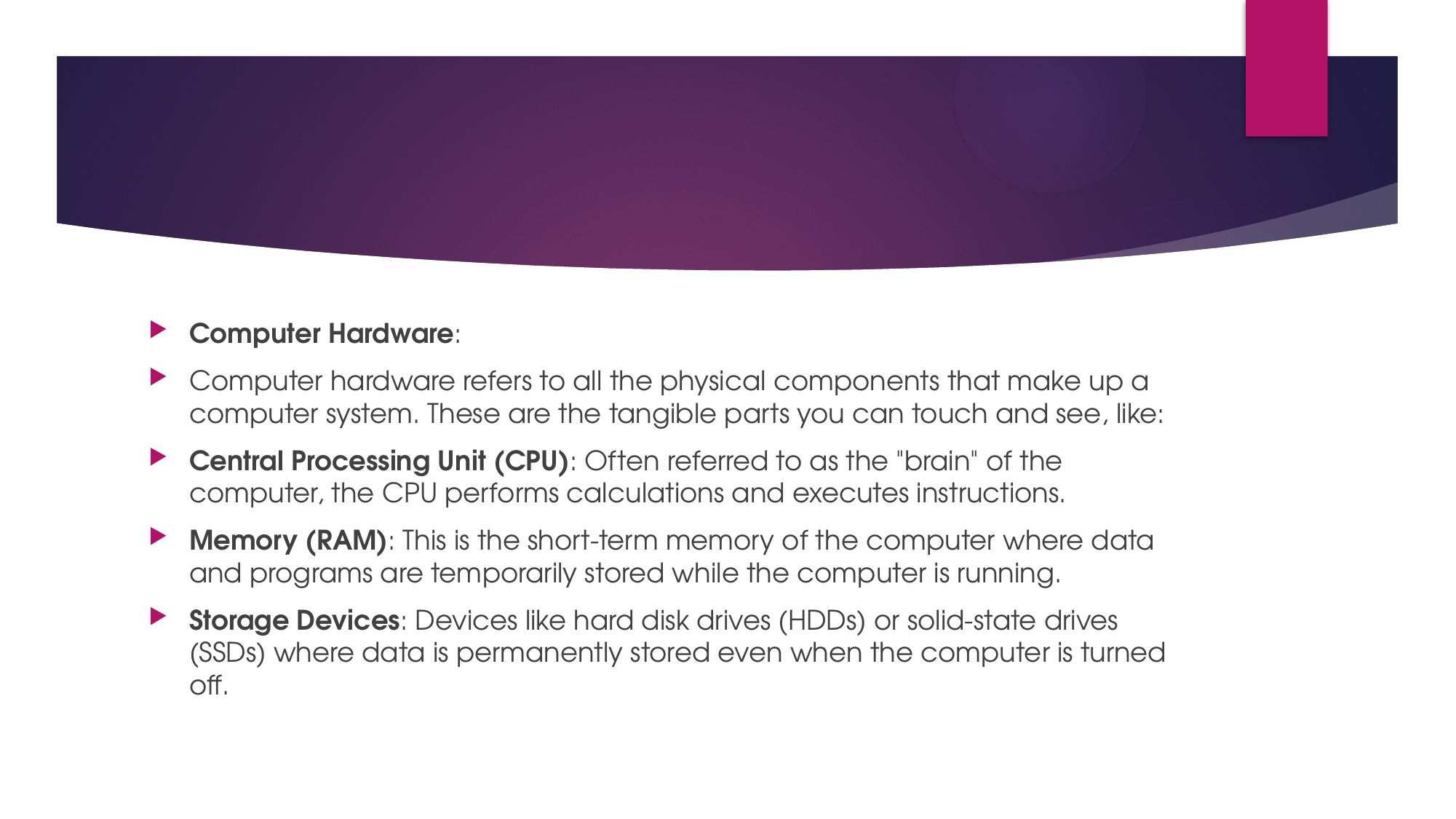

Computer Hardware:
Computer hardware refers to all the physical components that make up a computer system. These are the tangible parts you can touch and see, like:
Central Processing Unit (CPU): Often referred to as the "brain" of the computer, the CPU performs calculations and executes instructions.
Memory (RAM): This is the short-term memory of the computer where data and programs are temporarily stored while the computer is running.
Storage Devices: Devices like hard disk drives (HDDs) or solid-state drives (SSDs) where data is permanently stored even when the computer is turned off.